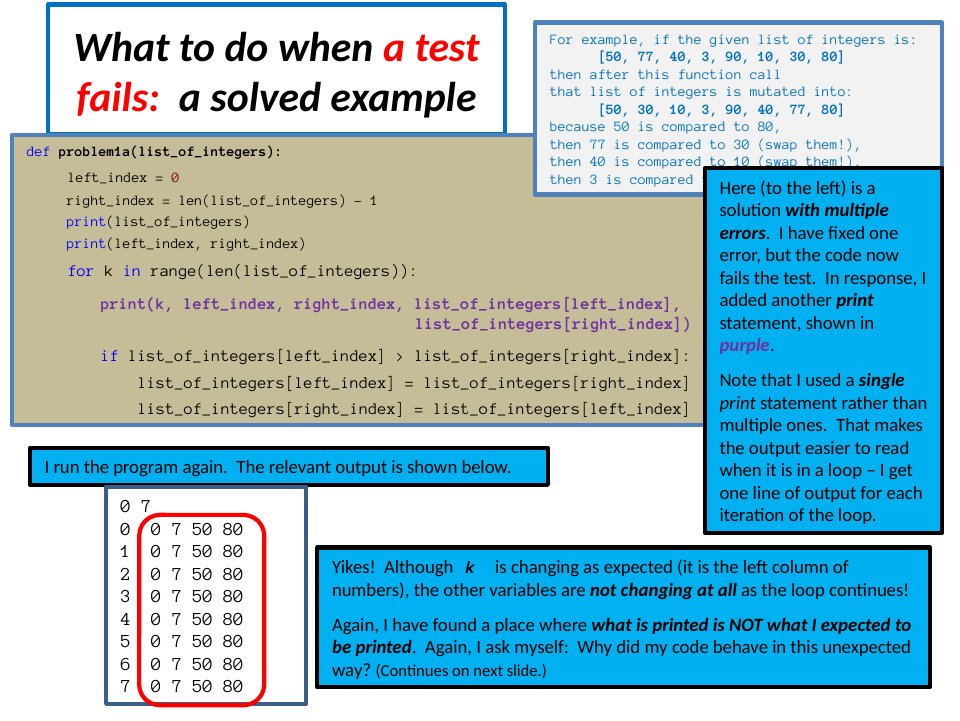

# What to do when a test fails:  a solved example
For example, if the given list of integers is:
      [50, 77, 40, 3, 90, 10, 30, 80]
then after this function call
that list of integers is mutated into:
      [50, 30, 10, 3, 90, 40, 77, 80]
because 50 is compared to 80,
then 77 is compared to 30 (swap them!),
then 40 is compared to 10 (swap them!),
then 3 is compared to 90.
def problem1a(list_of_integers):
    left_index = 0
     right_index = len(list_of_integers) - 1
     print(list_of_integers)
     print(left_index, right_index)
    for k in range(len(list_of_integers)):
        print(k, left_index, right_index, list_of_integers[left_index],
                                          list_of_integers[right_index])
        if list_of_integers[left_index] > list_of_integers[right_index]:
            list_of_integers[left_index] = list_of_integers[right_index]
            list_of_integers[right_index] = list_of_integers[left_index]
Here (to the left) is a solution with multiple errors.  I have fixed one error, but the code now fails the test.  In response, I added another print statement, shown in purple.
Note that I used a single print statement rather than multiple ones.  That makes the output easier to read when it is in a loop – I get one line of output for each iteration of the loop.
I run the program again.  The relevant output is shown below.
0 7
0  0 7 50 80
1  0 7 50 80
2  0 7 50 80
3  0 7 50 80
4  0 7 50 80
5  0 7 50 80
6  0 7 50 80
7  0 7 50 80

Yikes!  Although   k   is changing as expected (it is the left column of numbers), the other variables are not changing at all as the loop continues!
Again, I have found a place where what is printed is NOT what I expected to be printed.  Again, I ask myself:  Why did my code behave in this unexpected way? (Continues on next slide.)